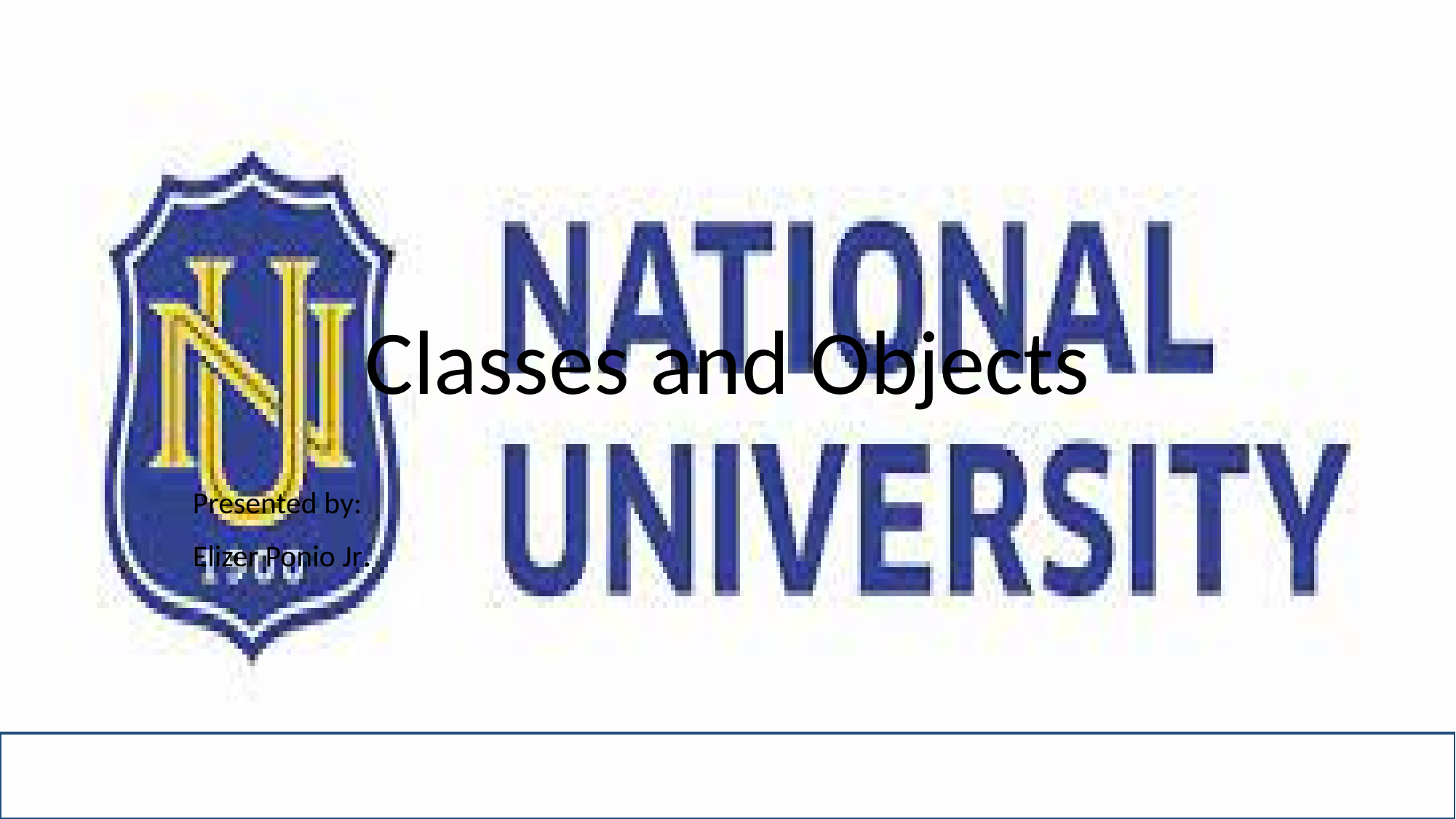

# Classes and Objects

Presented by:
Elizer Ponio Jr.